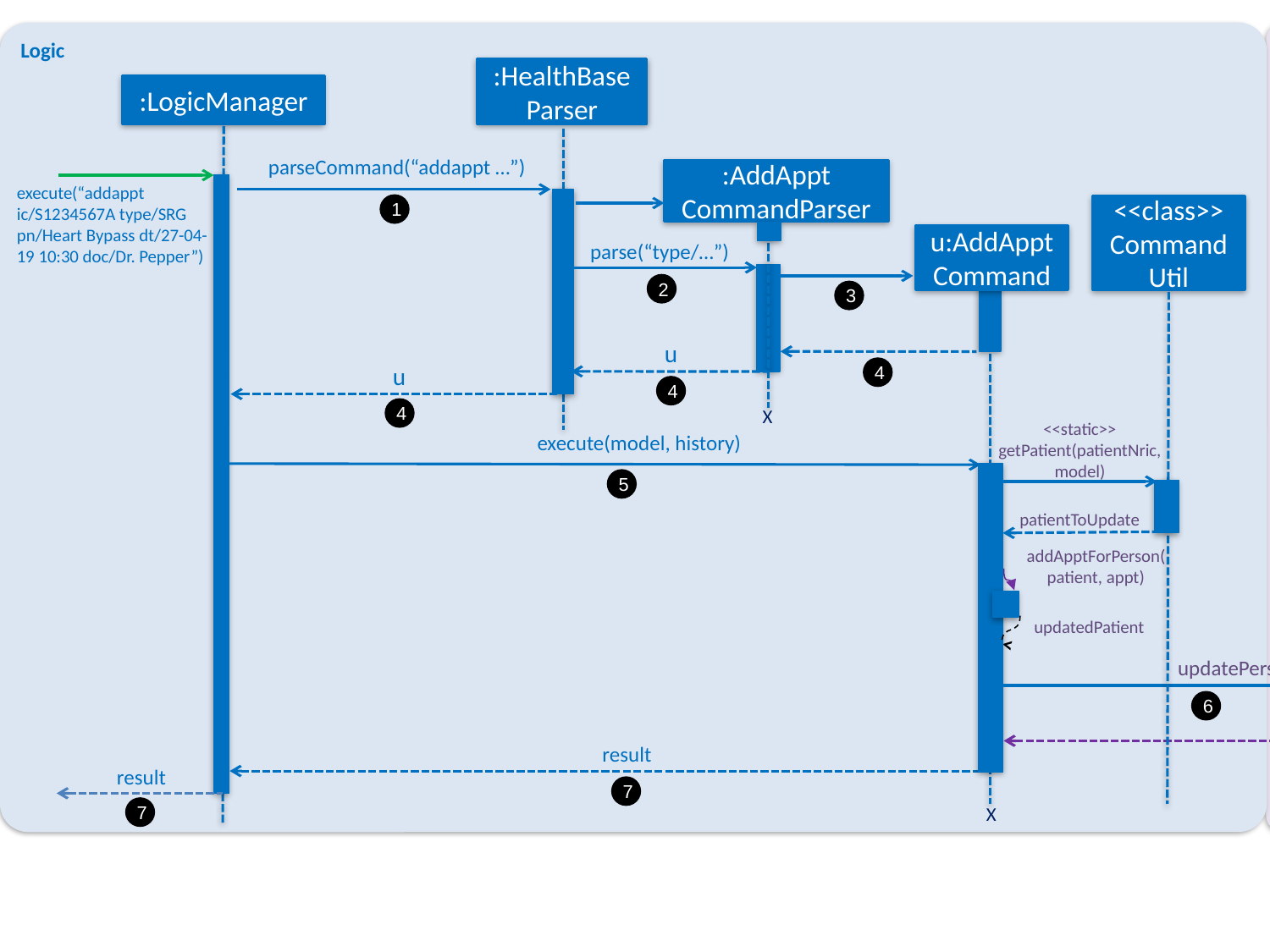

Logic
Model
:HealthBaseParser
:LogicManager
parseCommand(“addappt …”)
:AddAppt
CommandParser

execute(“addappt ic/S1234567A type/SRG pn/Heart Bypass dt/27-04-19 10:30 doc/Dr. Pepper”)

1
<<class>> CommandUtil

u:AddAppt
Command
parse(“type/…”)

2
3

u
4
u
4
: Model
X
4
<<static>> getPatient(patientNric, model)
execute(model, history)

5

patientToUpdate
addApptForPerson(patient, appt)
:HealthBase

updatedPatient
<
updatePerson(…)
updatePerson(…)

6
6
result
result
7
X
7